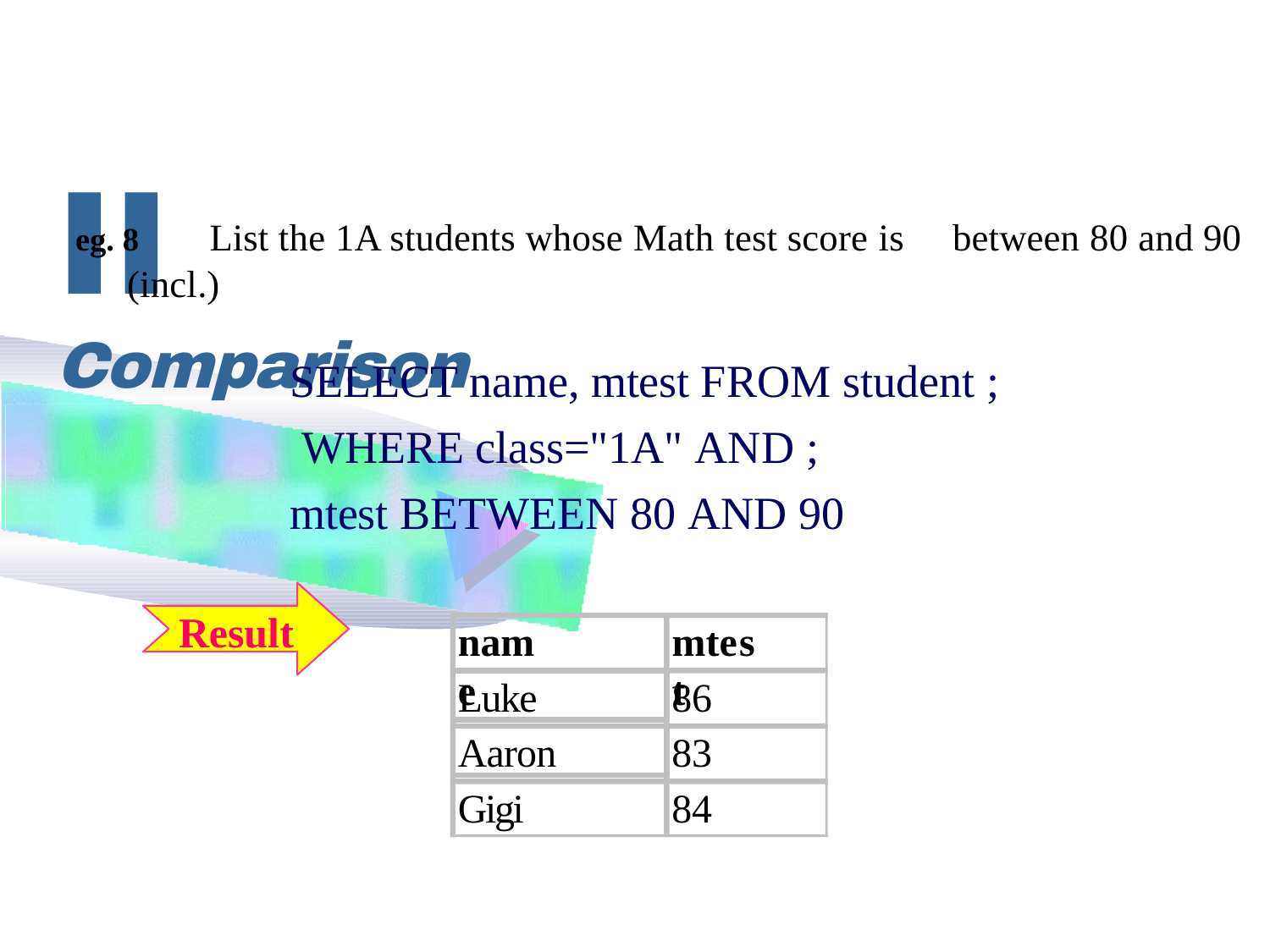

# II Comparison
List the 1A students whose Math test score is
between 80 and 90
eg. 8
(incl.)
SELECT name, mtest FROM student ;  WHERE class="1A" AND ;
mtest BETWEEN 80 AND 90

Result

name
mtest
86
Luke
83
Aaron
Gigi
84